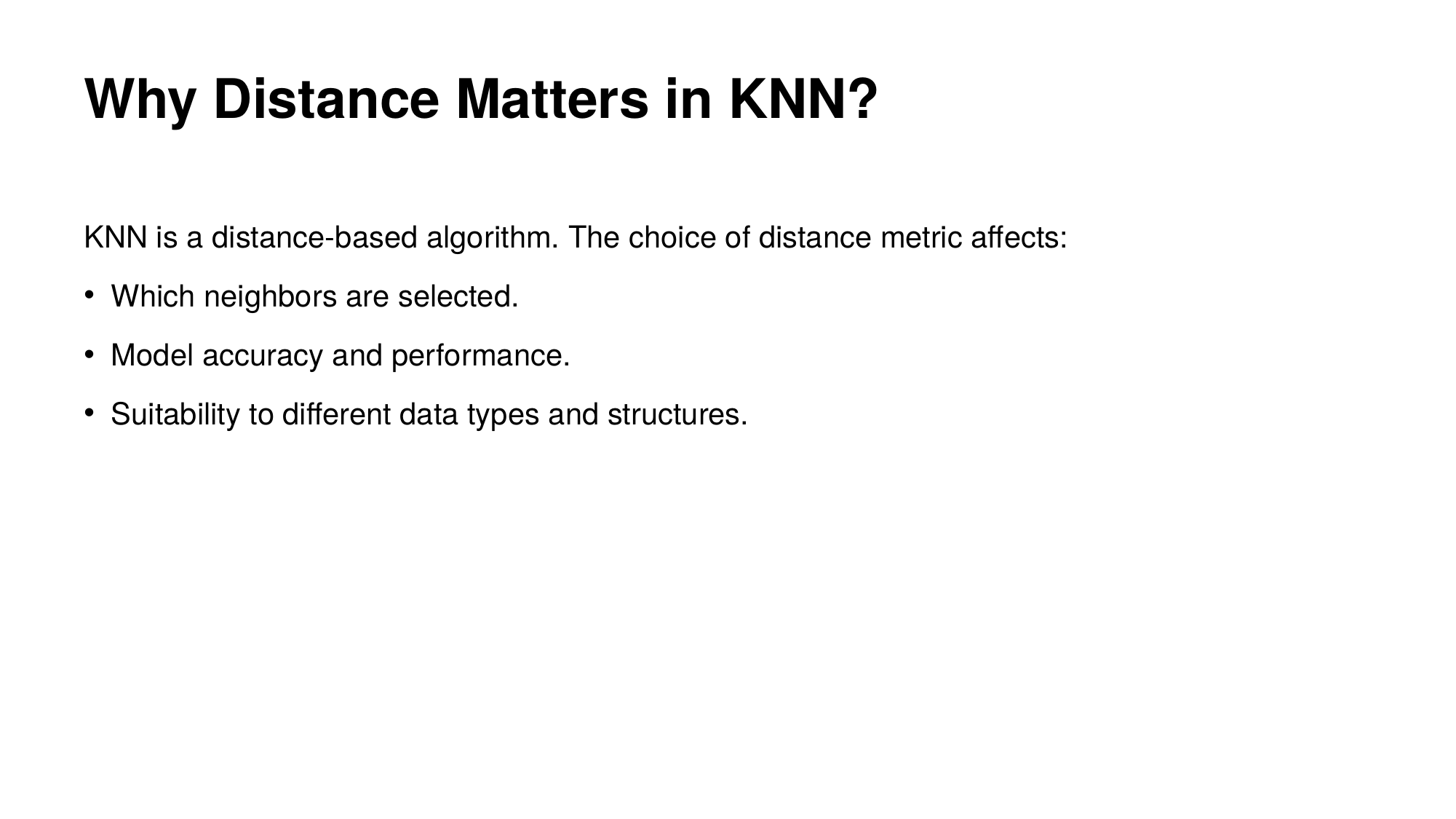

# Why Distance Matters in KNN?
KNN is a distance-based algorithm. The choice of distance metric affects:
Which neighbors are selected.
Model accuracy and performance.
Suitability to different data types and structures.